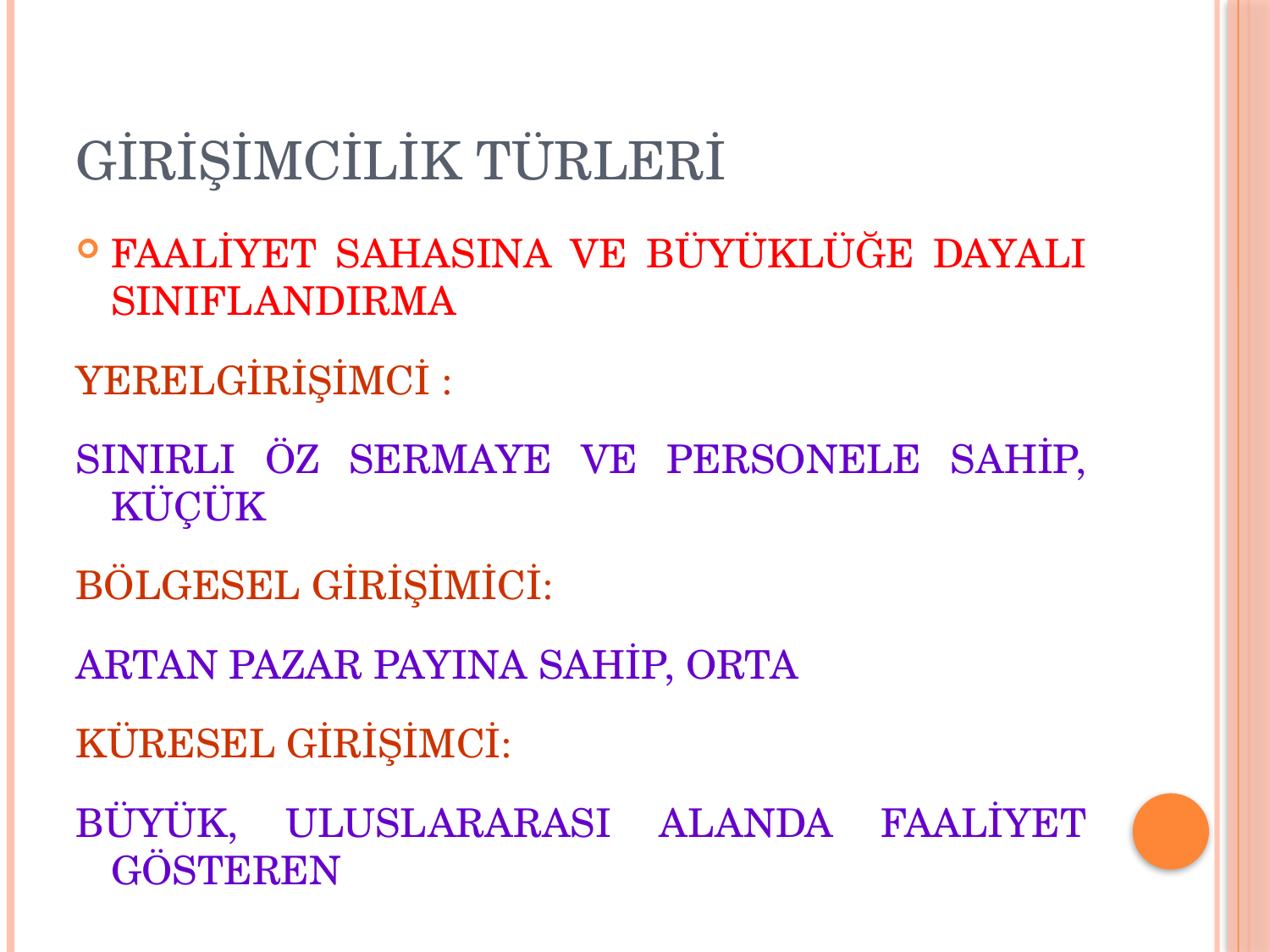

# Girişimcilik Türleri
FAALİYET SAHASINA VE BÜYÜKLÜĞE DAYALI SINIFLANDIRMA
YERELGİRİŞİMCİ :
SINIRLI ÖZ SERMAYE VE PERSONELE SAHİP, KÜÇÜK
BÖLGESEL GİRİŞİMİCİ:
ARTAN PAZAR PAYINA SAHİP, ORTA
KÜRESEL GİRİŞİMCİ:
BÜYÜK, ULUSLARARASI ALANDA FAALİYET GÖSTEREN